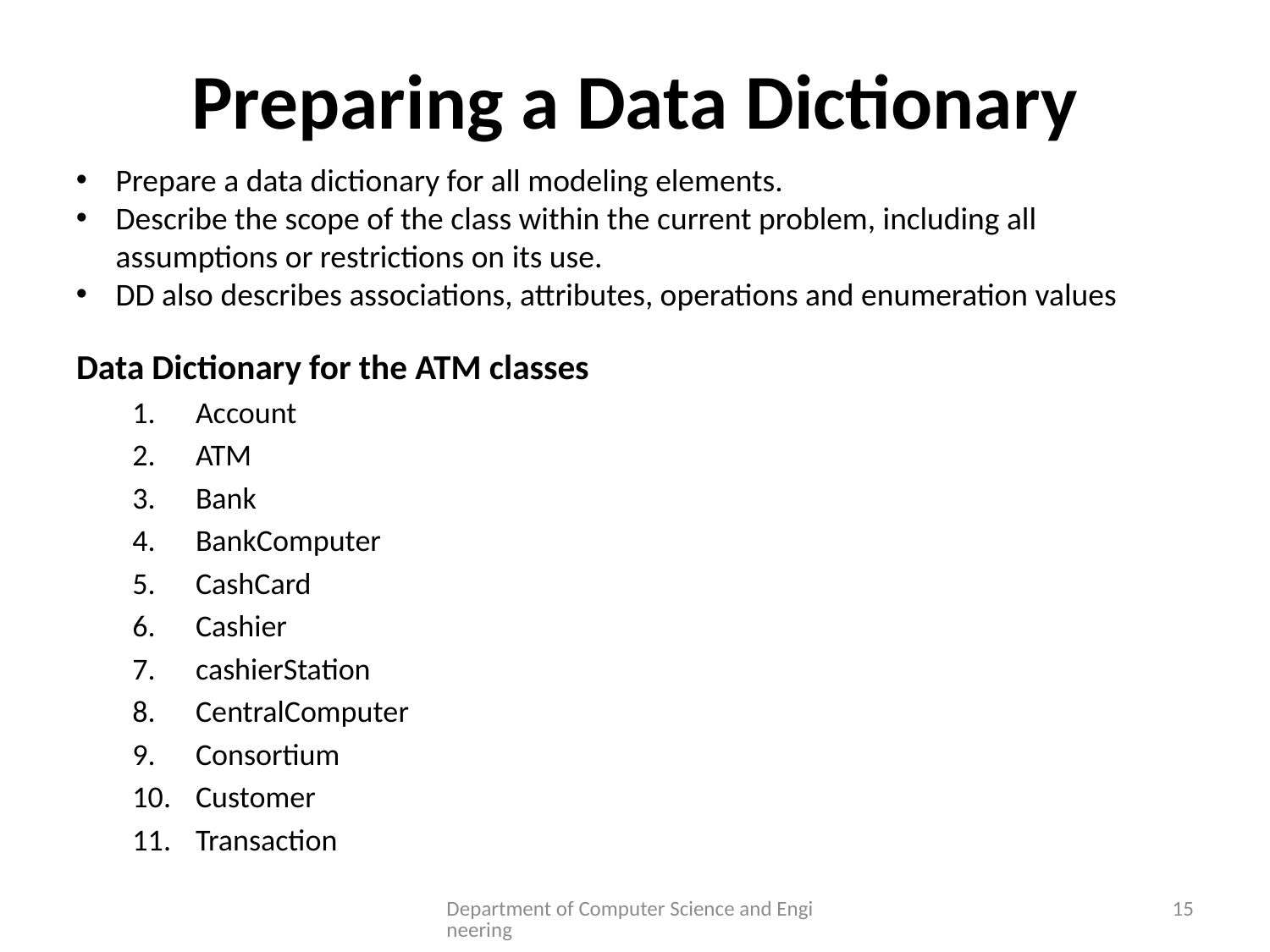

# Preparing a Data Dictionary
Prepare a data dictionary for all modeling elements.
Describe the scope of the class within the current problem, including all assumptions or restrictions on its use.
DD also describes associations, attributes, operations and enumeration values
Data Dictionary for the ATM classes
Account
ATM
Bank
BankComputer
CashCard
Cashier
cashierStation
CentralComputer
Consortium
Customer
Transaction
Department of Computer Science and Engineering
15